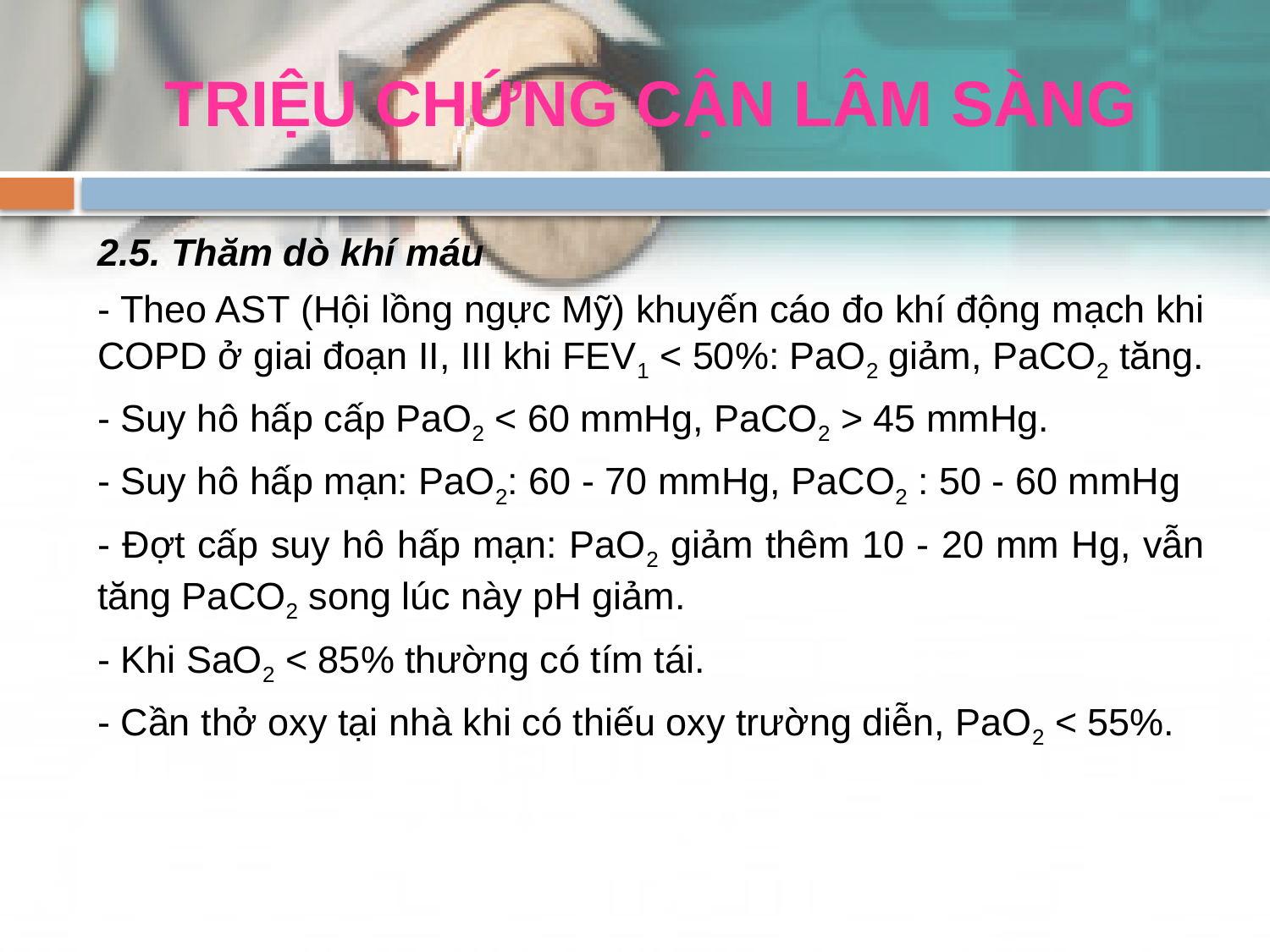

# TRIỆU CHỨNG CẬN LÂM SÀNG
2.5. Thăm dò khí máu
- Theo AST (Hội lồng ngực Mỹ) khuyến cáo đo khí động mạch khi COPD ở giai đoạn II, III khi FEV1 < 50%: PaO2 giảm, PaCO2 tăng.
- Suy hô hấp cấp PaO2 < 60 mmHg, PaCO2 > 45 mmHg.
- Suy hô hấp mạn: PaO2: 60 - 70 mmHg, PaCO2 : 50 - 60 mmHg
- Đợt cấp suy hô hấp mạn: PaO2 giảm thêm 10 - 20 mm Hg, vẫn tăng PaCO2 song lúc này pH giảm.
- Khi SaO2 < 85% thường có tím tái.
- Cần thở oxy tại nhà khi có thiếu oxy trường diễn, PaO2 < 55%.